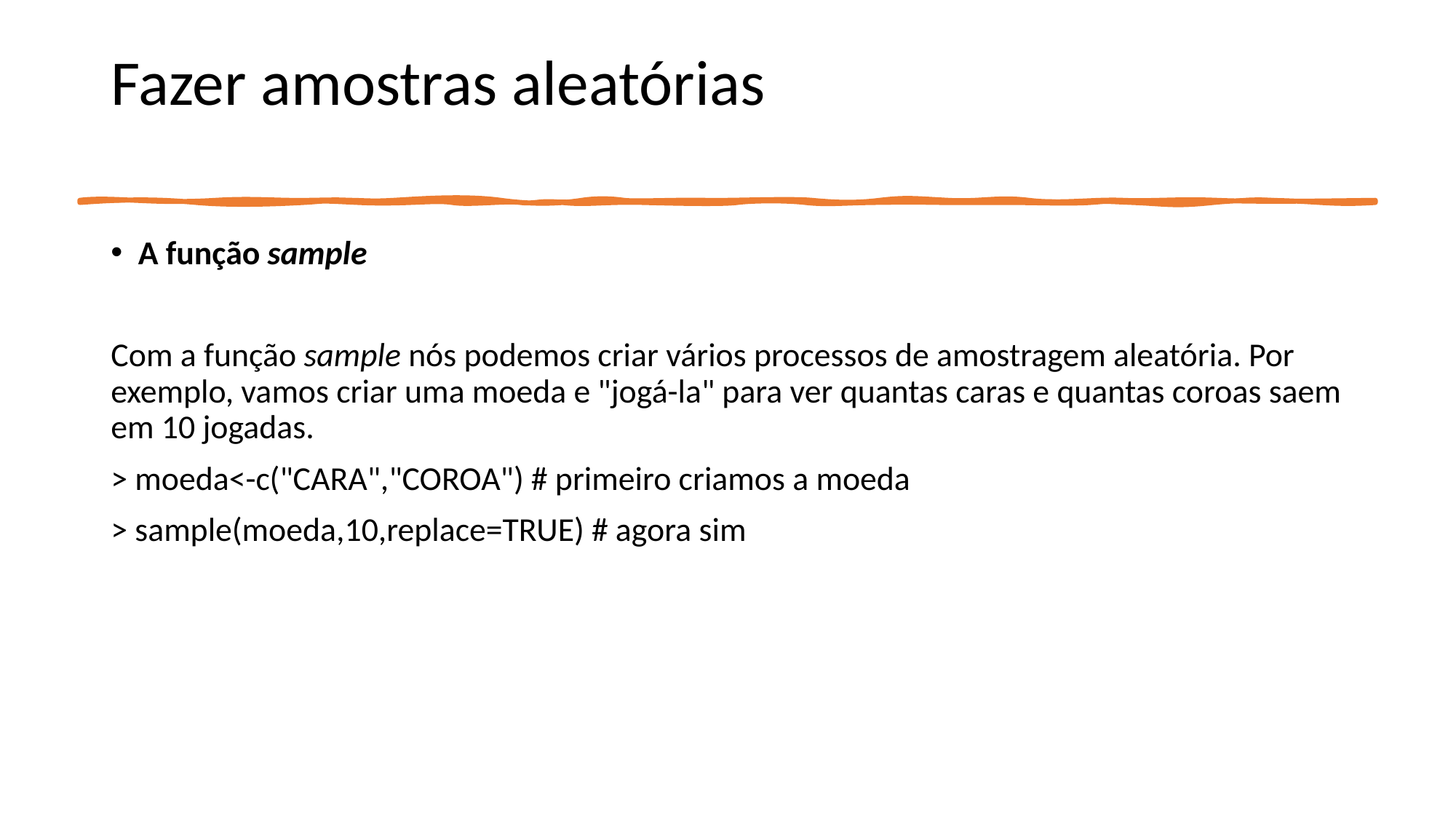

# Fazer amostras aleatórias

A função sample

Com a função sample nós podemos criar vários processos de amostragem aleatória. Por exemplo, vamos criar uma moeda e "jogá-la" para ver quantas caras e quantas coroas saem em 10 jogadas.
> moeda<-c("CARA","COROA") # primeiro criamos a moeda
> sample(moeda,10,replace=TRUE) # agora sim